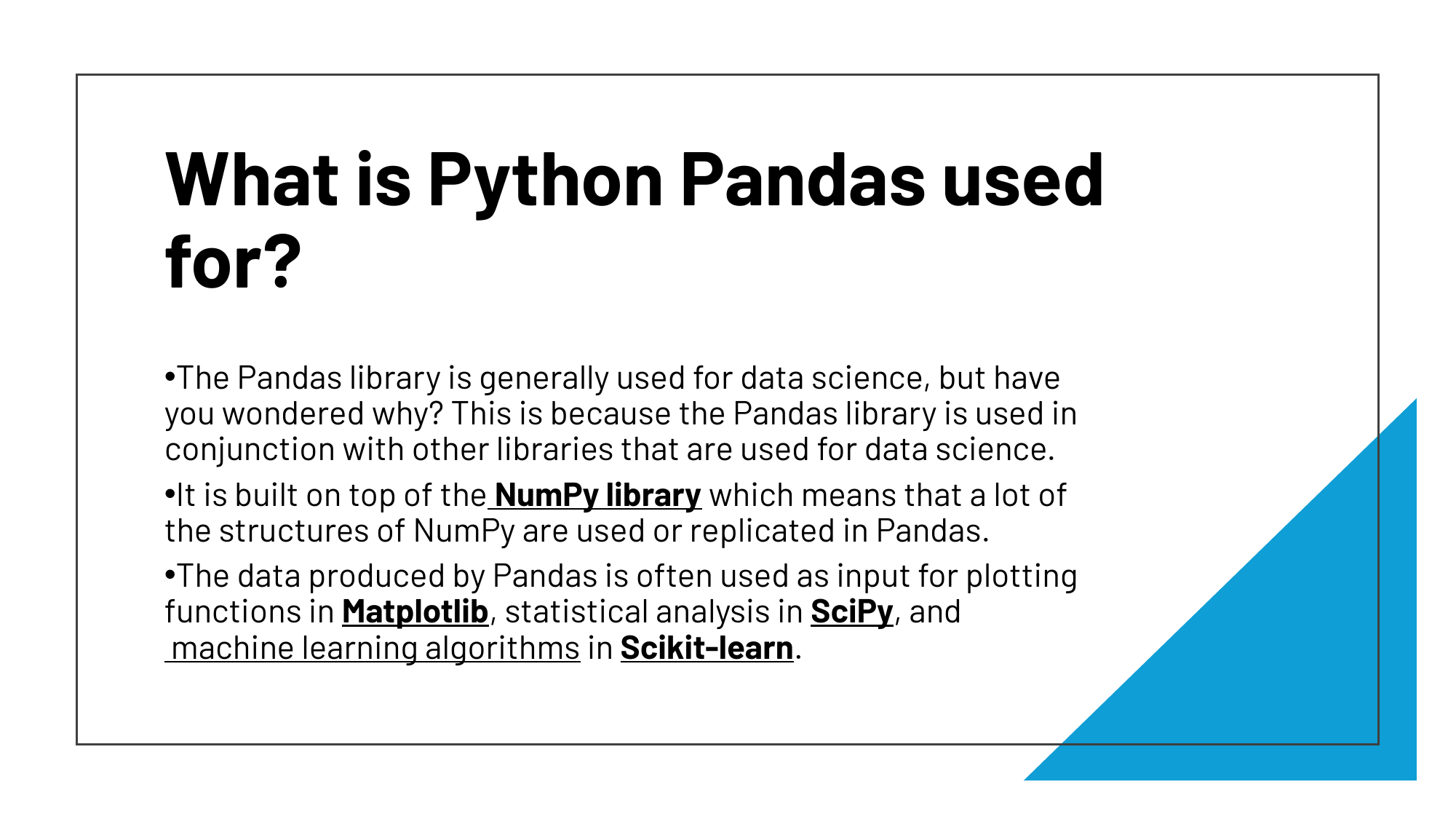

What is Python Pandas used for?
The Pandas library is generally used for data science, but have you wondered why? This is because the Pandas library is used in conjunction with other libraries that are used for data science.
It is built on top of the NumPy library which means that a lot of the structures of NumPy are used or replicated in Pandas.
The data produced by Pandas is often used as input for plotting functions in Matplotlib, statistical analysis in SciPy, and machine learning algorithms in Scikit-learn.